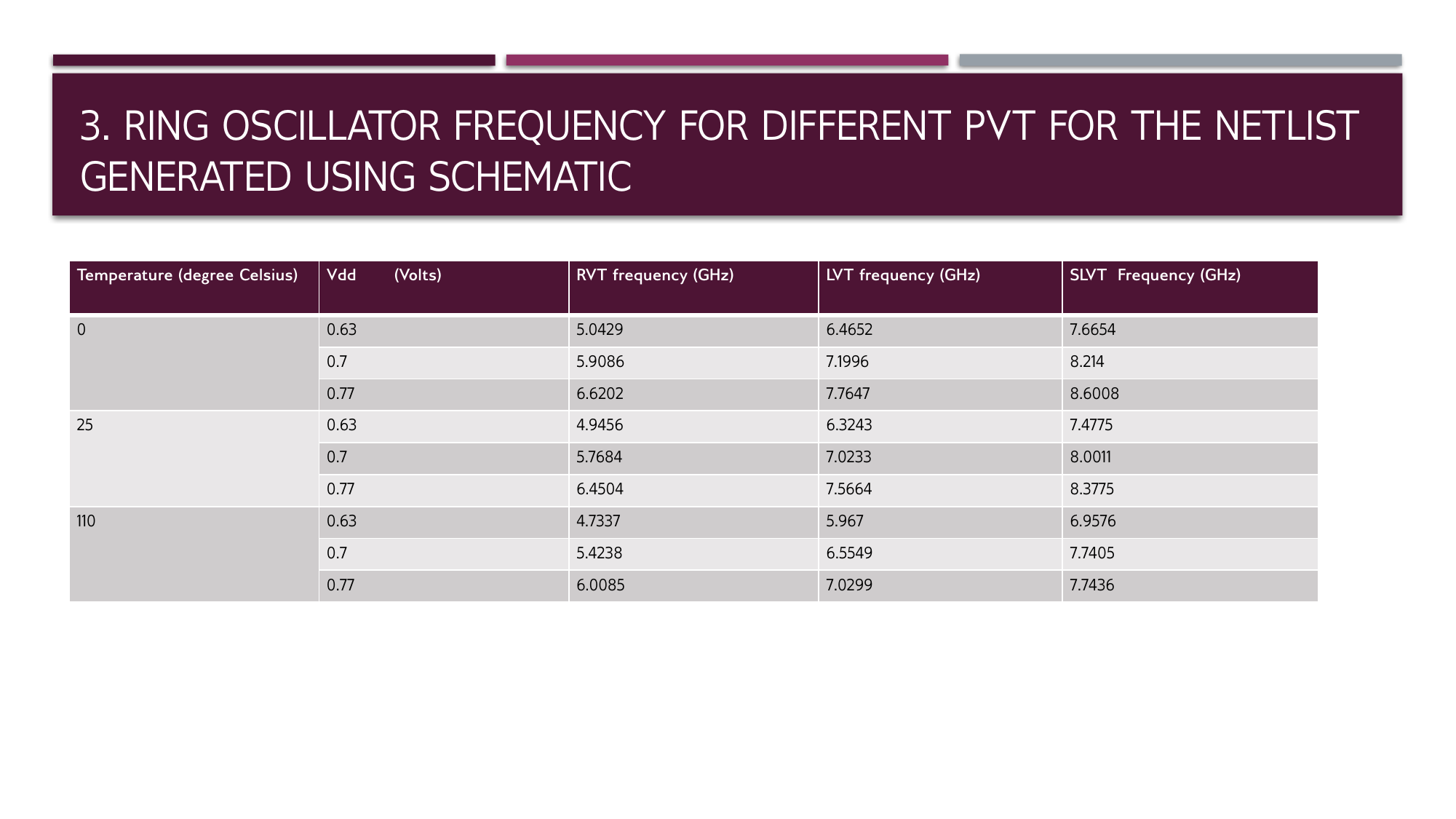

# 3. Ring Oscillator Frequency for different PVT for the netlist generated using schematic
| Temperature (degree Celsius) | Vdd       (Volts) | RVT frequency (GHz) | LVT frequency (GHz) | SLVT  Frequency (GHz) |
| --- | --- | --- | --- | --- |
| 0 | 0.63 | 5.0429 | 6.4652 | 7.6654 |
|  | 0.7 | 5.9086 | 7.1996 | 8.214 |
|  | 0.77 | 6.6202 | 7.7647 | 8.6008 |
| 25 | 0.63 | 4.9456 | 6.3243 | 7.4775 |
|  | 0.7 | 5.7684 | 7.0233 | 8.0011 |
|  | 0.77 | 6.4504 | 7.5664 | 8.3775 |
| 110 | 0.63 | 4.7337 | 5.967 | 6.9576 |
|  | 0.7 | 5.4238 | 6.5549 | 7.7405 |
|  | 0.77 | 6.0085 | 7.0299 | 7.7436 |